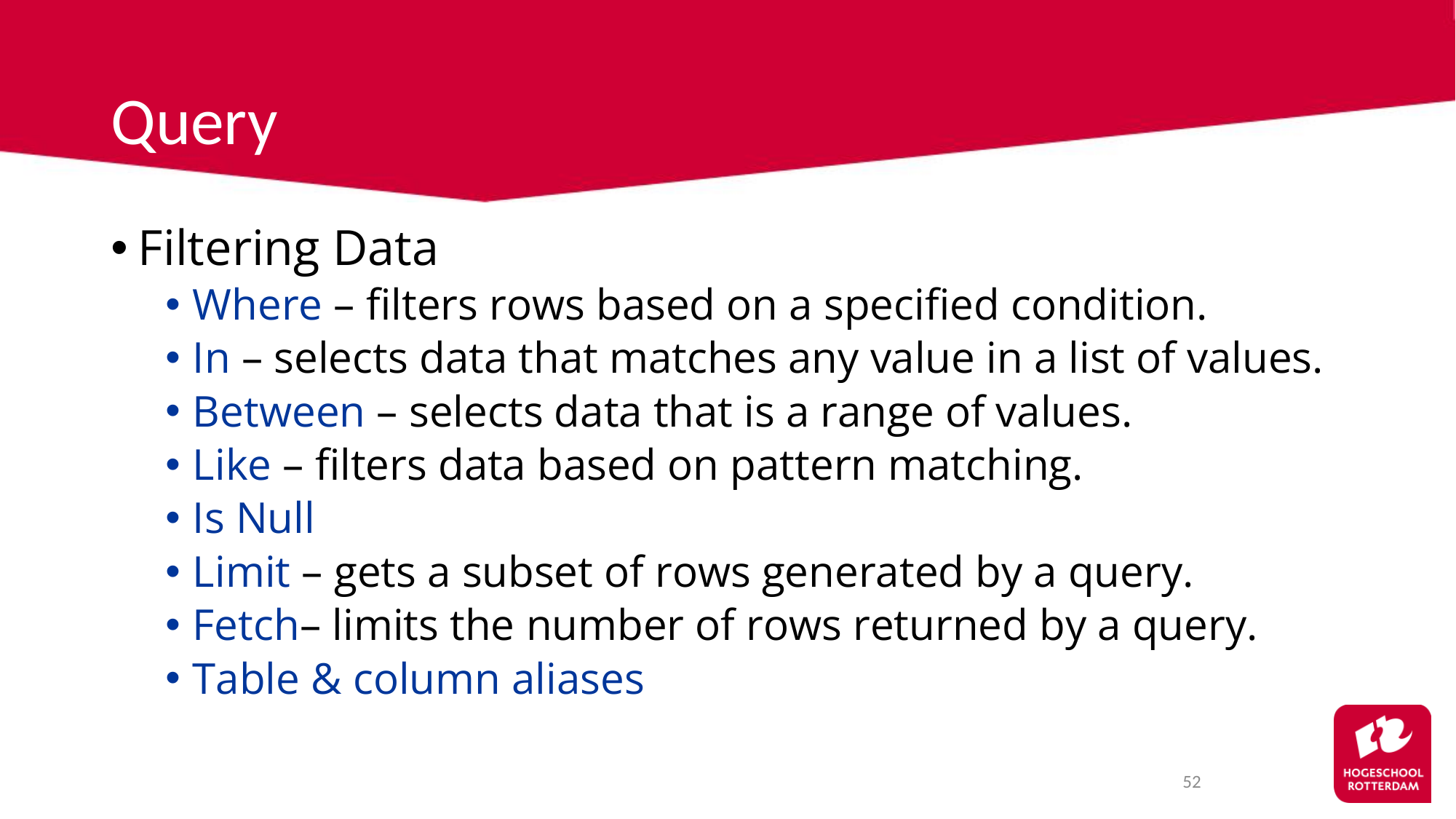

# Query
Filtering Data
Where – filters rows based on a specified condition.
In – selects data that matches any value in a list of values.
Between – selects data that is a range of values.
Like – filters data based on pattern matching.
Is Null
Limit – gets a subset of rows generated by a query.
Fetch– limits the number of rows returned by a query.
Table & column aliases
52